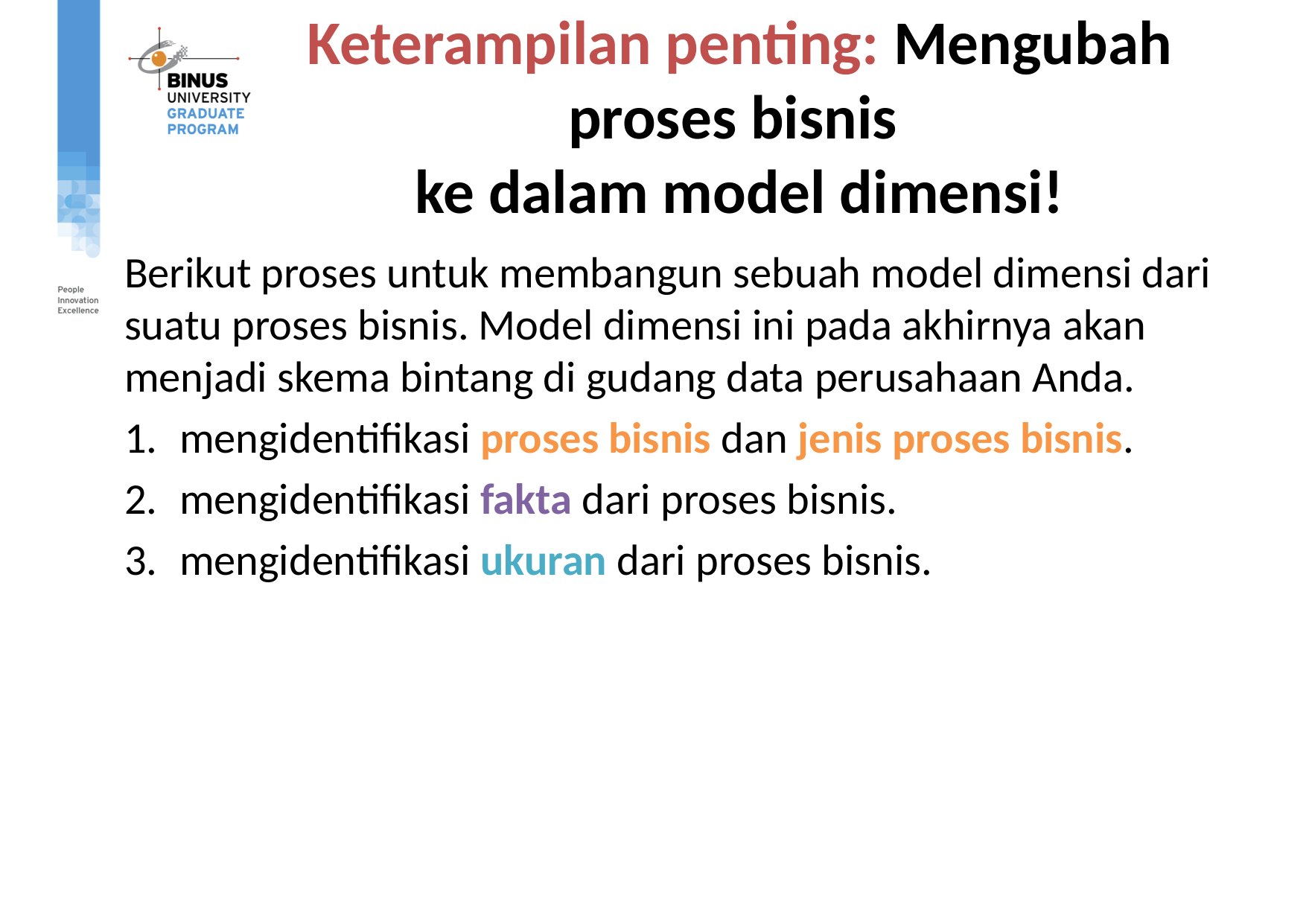

# Keterampilan penting: Mengubah proses bisnis ke dalam model dimensi!
Berikut proses untuk membangun sebuah model dimensi dari suatu proses bisnis. Model dimensi ini pada akhirnya akan menjadi skema bintang di gudang data perusahaan Anda.
mengidentifikasi proses bisnis dan jenis proses bisnis.
mengidentifikasi fakta dari proses bisnis.
mengidentifikasi ukuran dari proses bisnis.